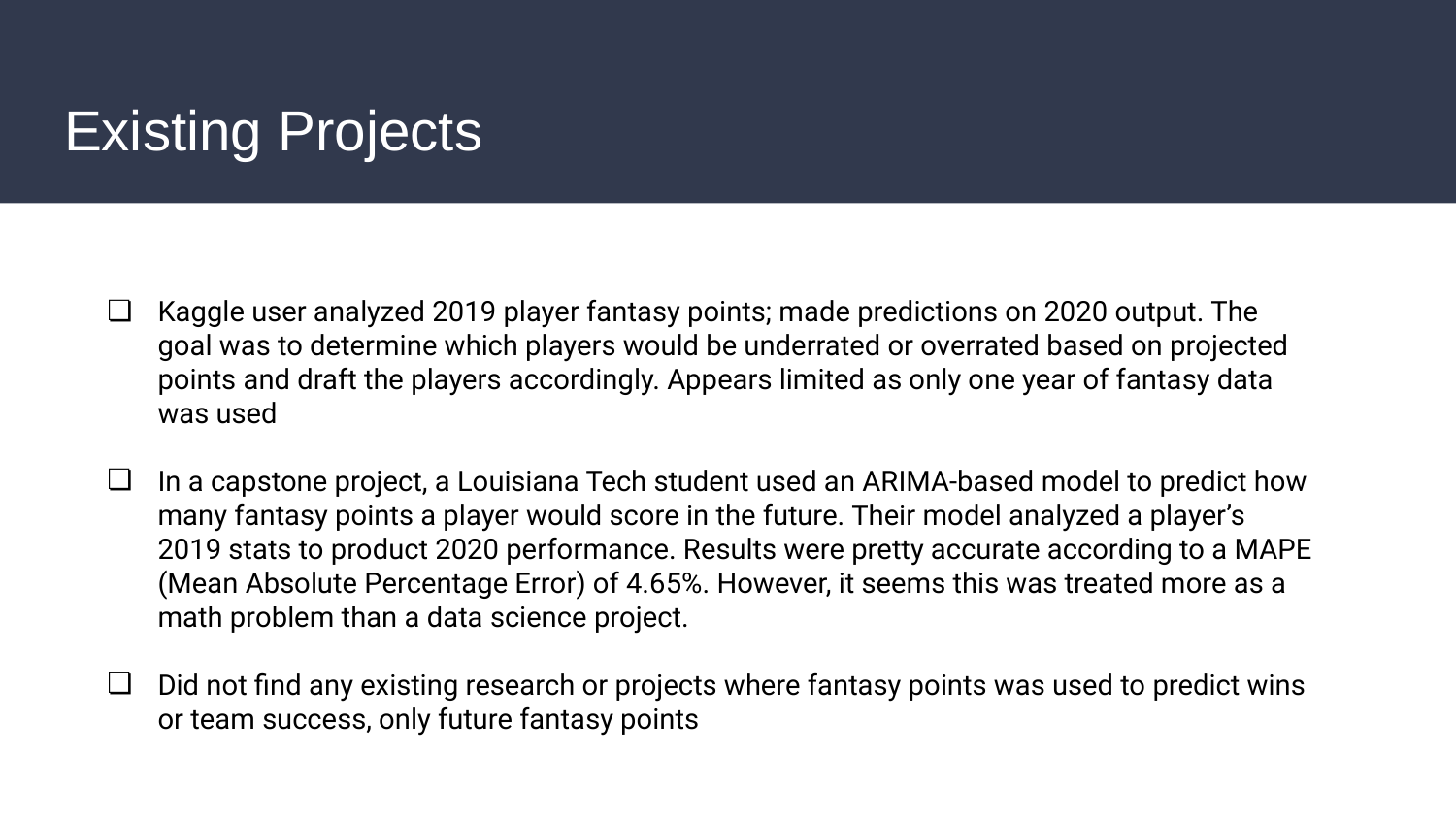

# Existing Projects
Kaggle user analyzed 2019 player fantasy points; made predictions on 2020 output. The goal was to determine which players would be underrated or overrated based on projected points and draft the players accordingly. Appears limited as only one year of fantasy data was used

In a capstone project, a Louisiana Tech student used an ARIMA-based model to predict how many fantasy points a player would score in the future. Their model analyzed a player’s 2019 stats to product 2020 performance. Results were pretty accurate according to a MAPE (Mean Absolute Percentage Error) of 4.65%. However, it seems this was treated more as a math problem than a data science project.

Did not find any existing research or projects where fantasy points was used to predict wins or team success, only future fantasy points